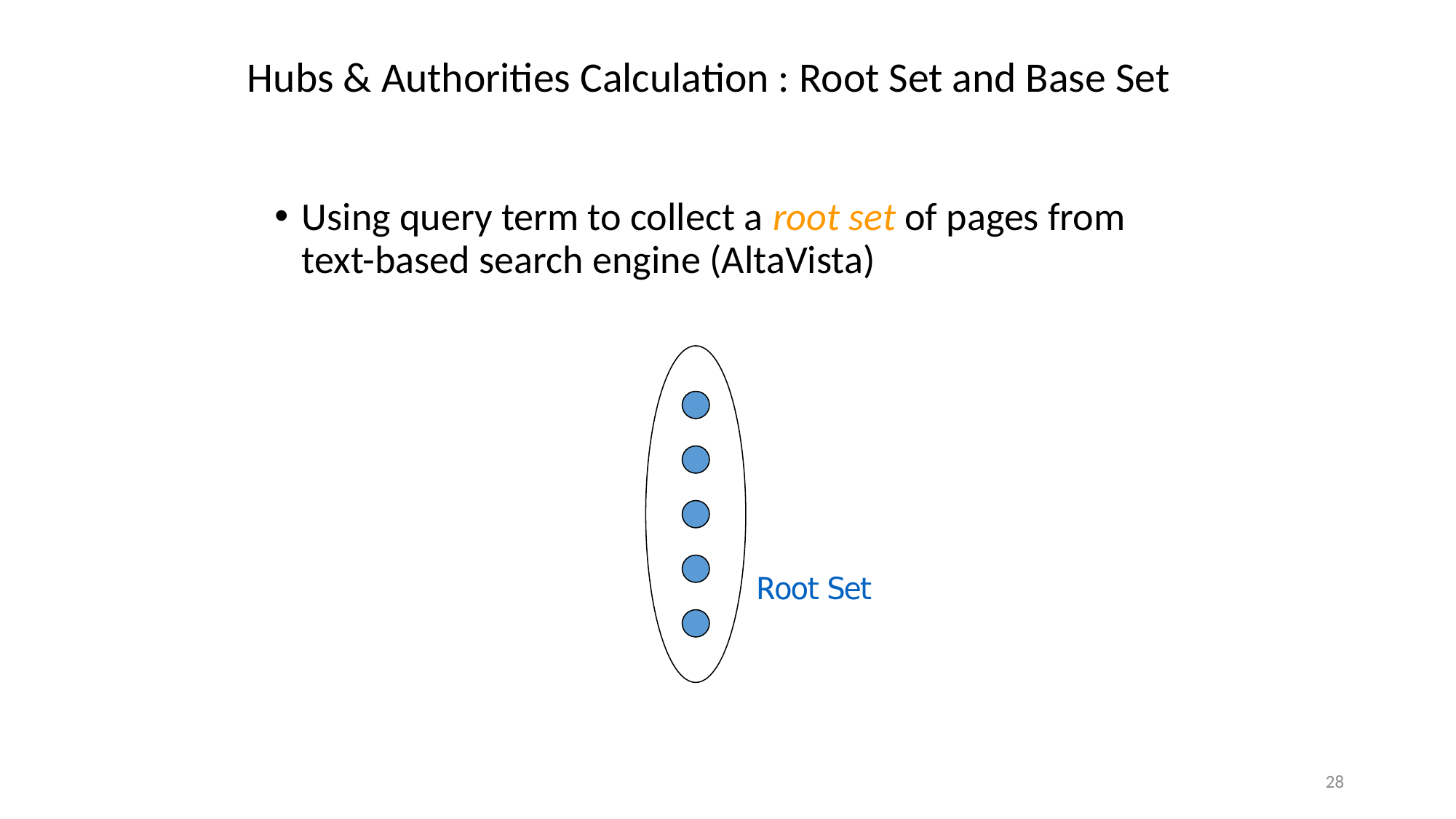

# Hubs & Authorities Calculation : Root Set and Base Set
Using query term to collect a root set of pages from text-based search engine (AltaVista)

Root Set

28